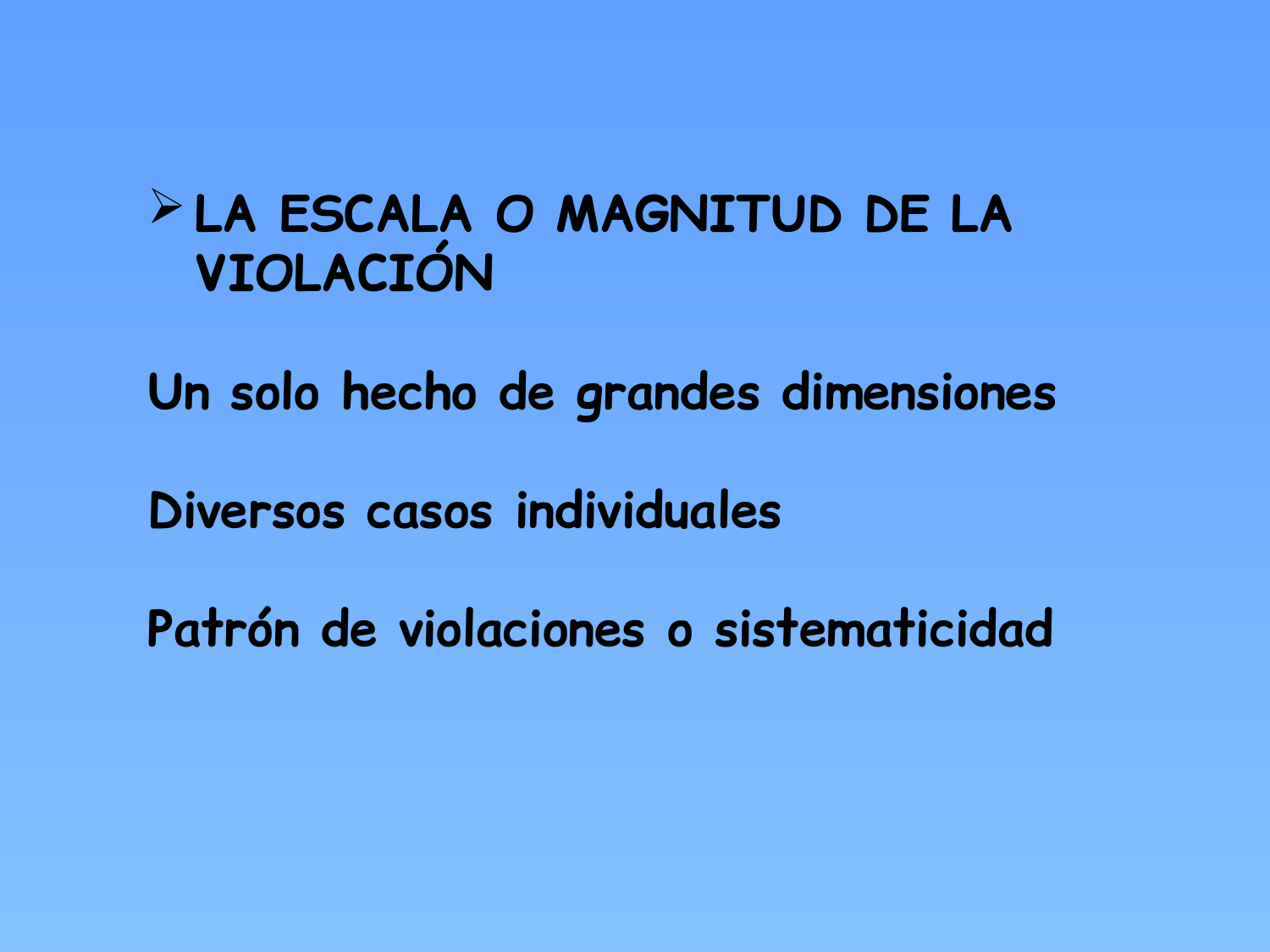

LA ESCALA O MAGNITUD DE LA VIOLACIÓN

Un solo hecho de grandes dimensiones

Diversos casos individuales

Patrón de violaciones o sistematicidad